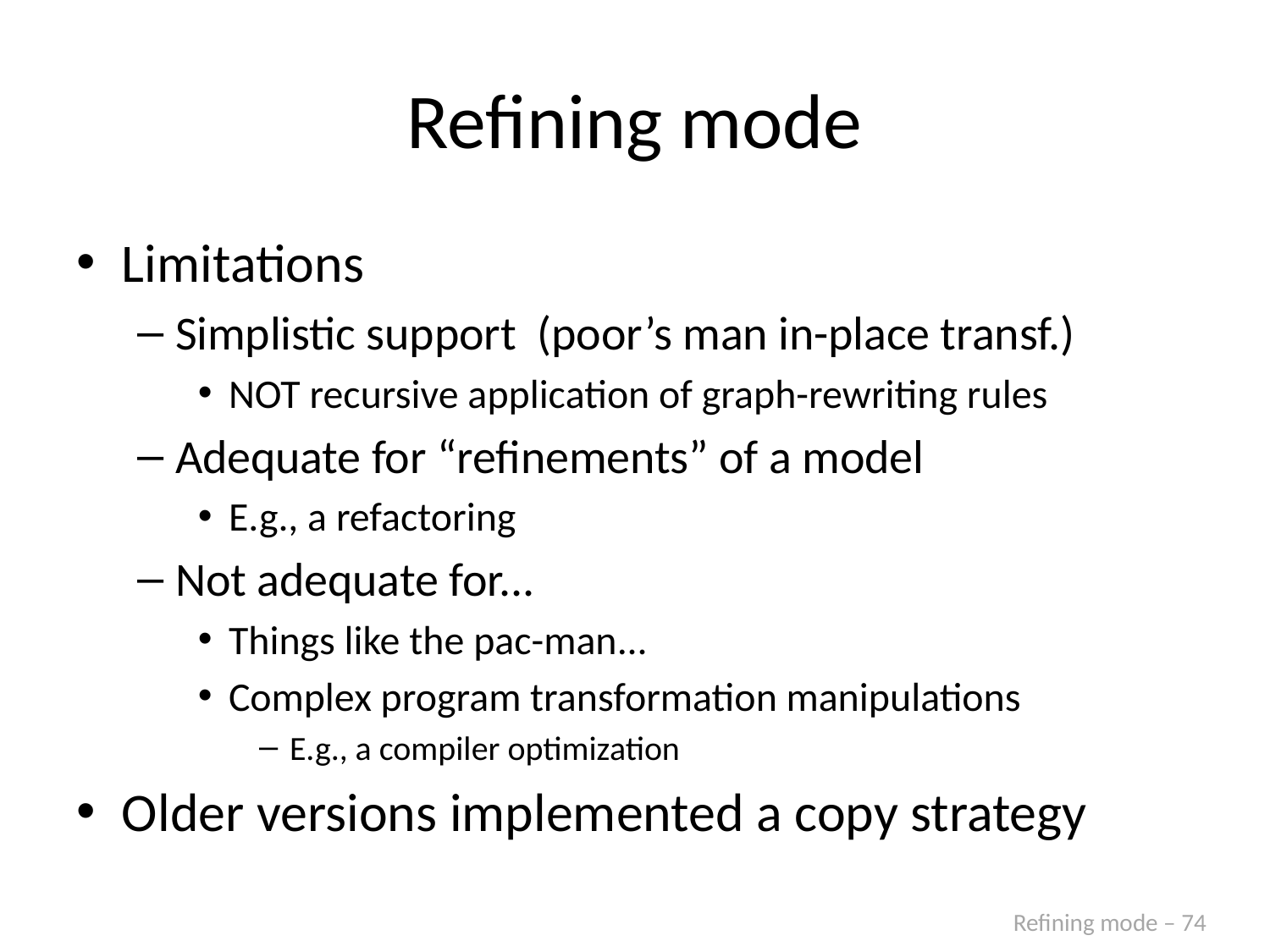

# Refining mode
Limitations
Simplistic support  (poor’s man in-place transf.)
NOT recursive application of graph-rewriting rules
Adequate for “refinements” of a model
E.g., a refactoring
Not adequate for...
Things like the pac-man...
Complex program transformation manipulations
E.g., a compiler optimization
Older versions implemented a copy strategy

Refining mode – 74